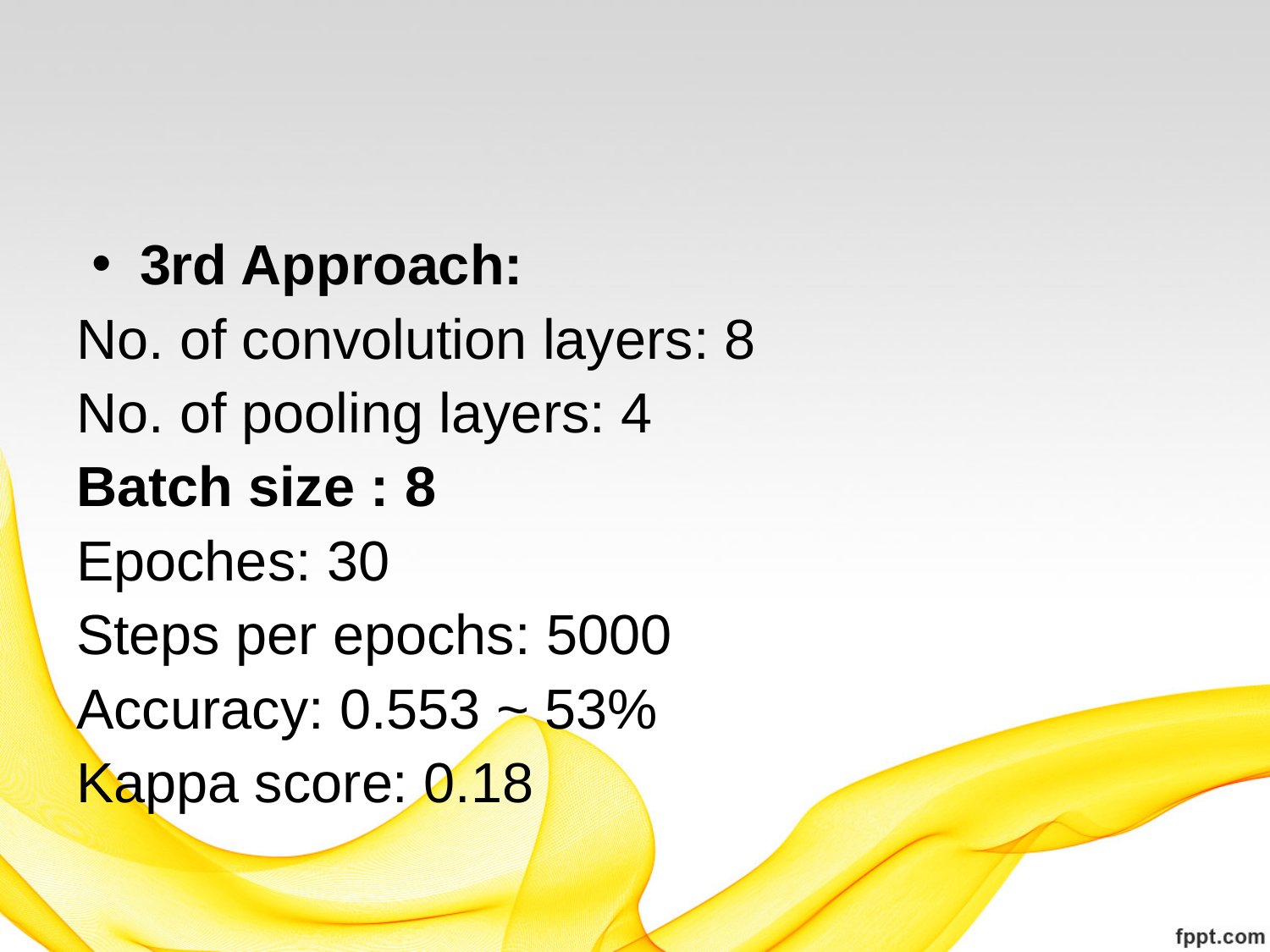

3rd Approach:
No. of convolution layers: 8
No. of pooling layers: 4
Batch size : 8
Epoches: 30
Steps per epochs: 5000
Accuracy: 0.553 ~ 53%
Kappa score: 0.18